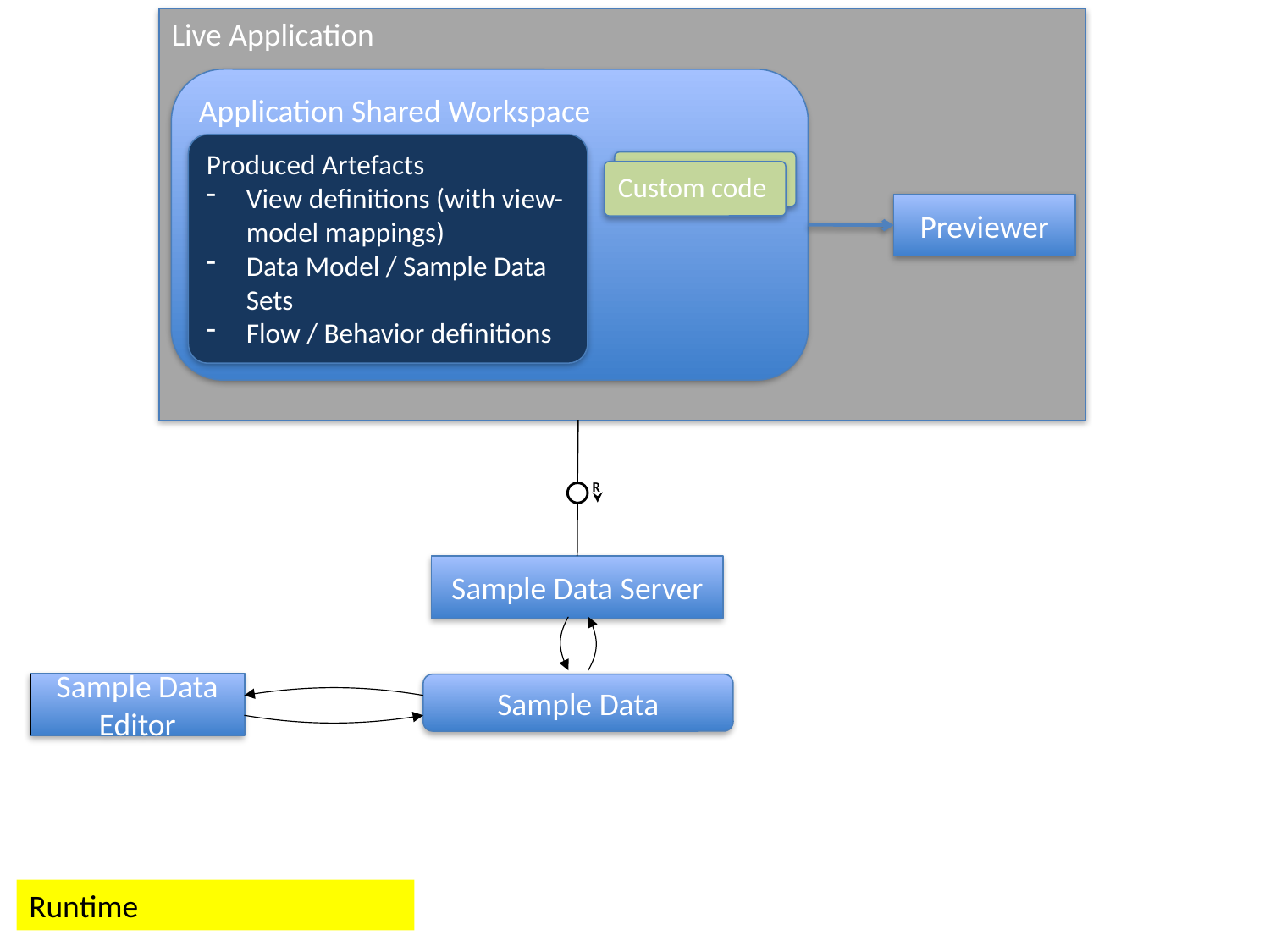

Live Application
Application Shared Workspace
Produced Artefacts
View definitions (with view-model mappings)
Data Model / Sample Data Sets
Flow / Behavior definitions

Custom code
Previewer
R

Sample Data Server

Sample Data Editor
Sample Data
Runtime